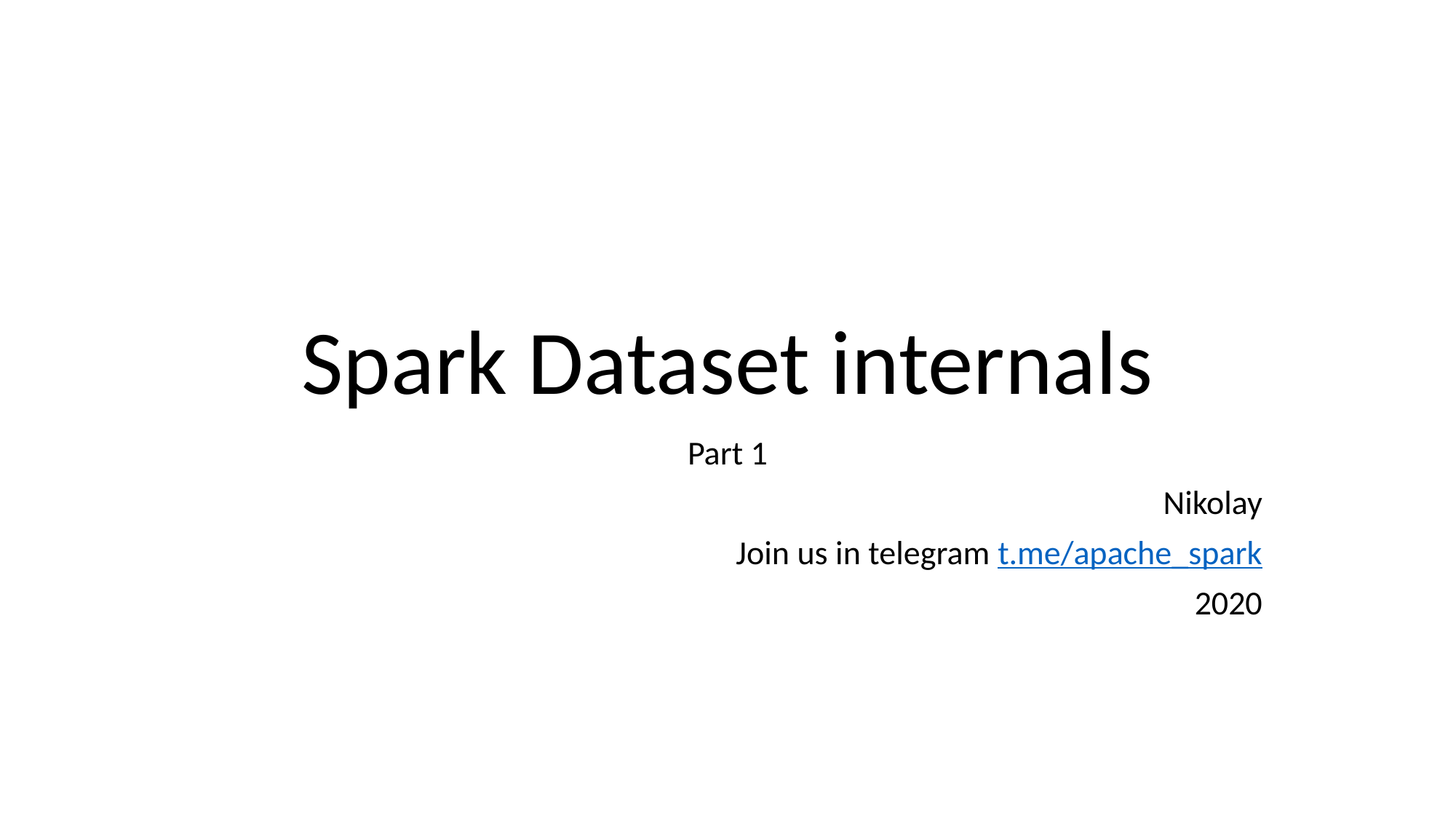

# Spark Dataset internals
Part 1
Nikolay
Join us in telegram t.me/apache_spark
2020